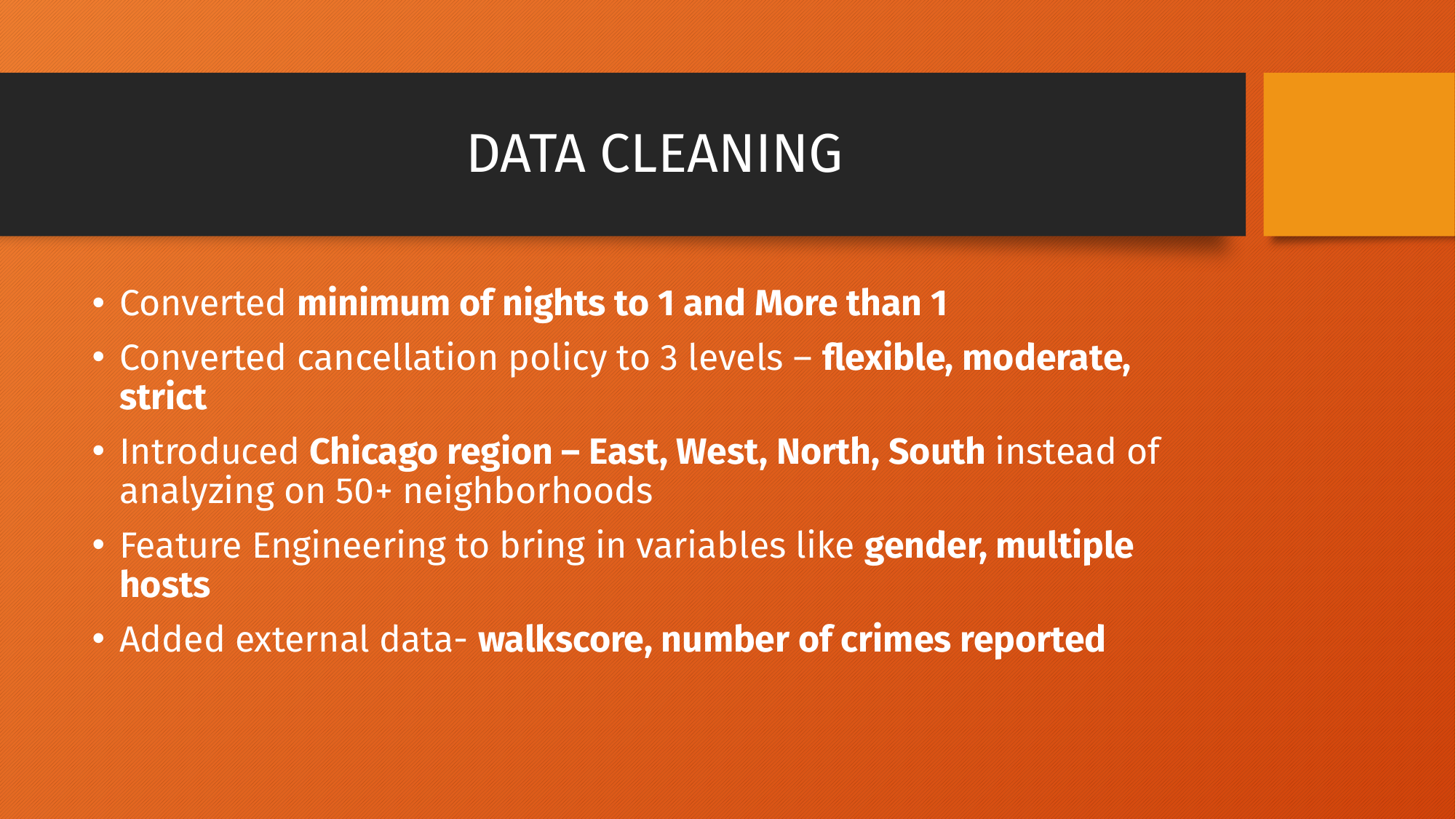

# DATA CLEANING
Converted minimum of nights to 1 and More than 1
Converted cancellation policy to 3 levels – flexible, moderate, strict
Introduced Chicago region – East, West, North, South instead of analyzing on 50+ neighborhoods
Feature Engineering to bring in variables like gender, multiple hosts
Added external data- walkscore, number of crimes reported